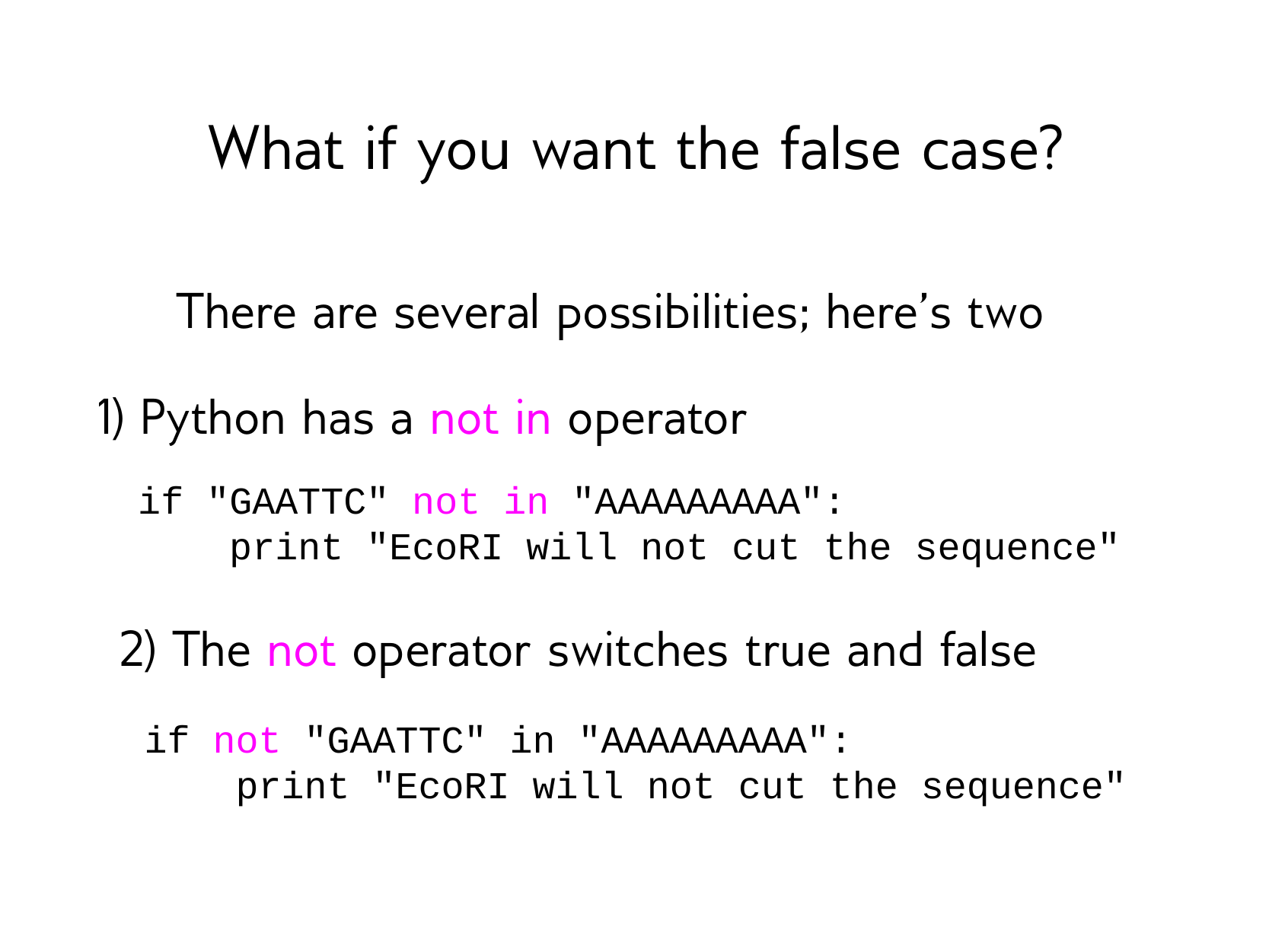

# What if you want the false case?
There are several possibilities; here’s two
1) Python has a not in operator
if "GAATTC" not in "AAAAAAAAA":
    print "EcoRI will not cut the sequence"
2) The not operator switches true and false
if not "GAATTC" in "AAAAAAAAA":
    print "EcoRI will not cut the sequence"